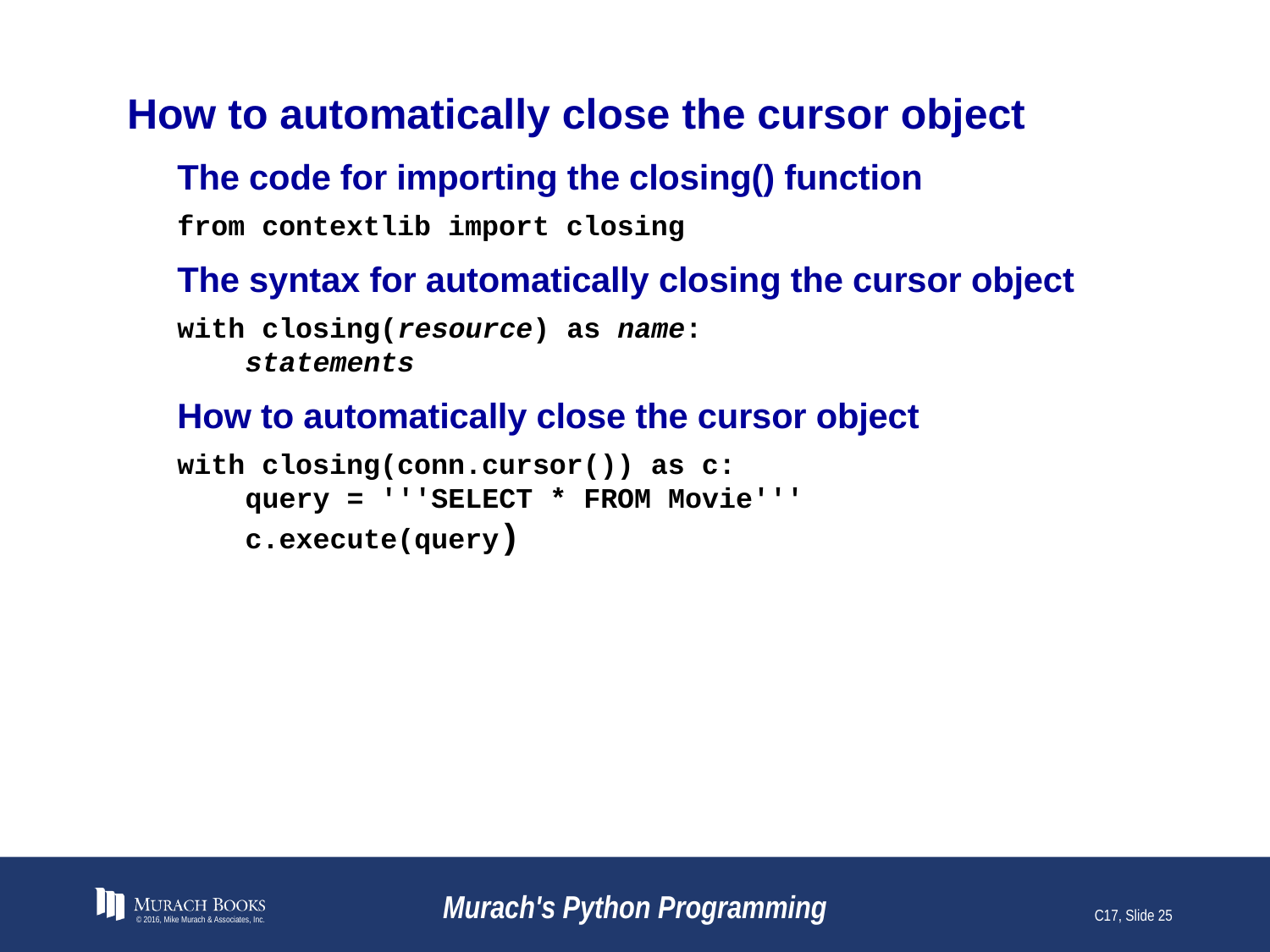

# How to automatically close the cursor object
The code for importing the closing() function
from contextlib import closing
The syntax for automatically closing the cursor object
with closing(resource) as name:
    statements
How to automatically close the cursor object
with closing(conn.cursor()) as c:
    query = '''SELECT * FROM Movie'''
    c.execute(query)

© 2016, Mike Murach & Associates, Inc.
Murach's Python Programming

C17, Slide 25